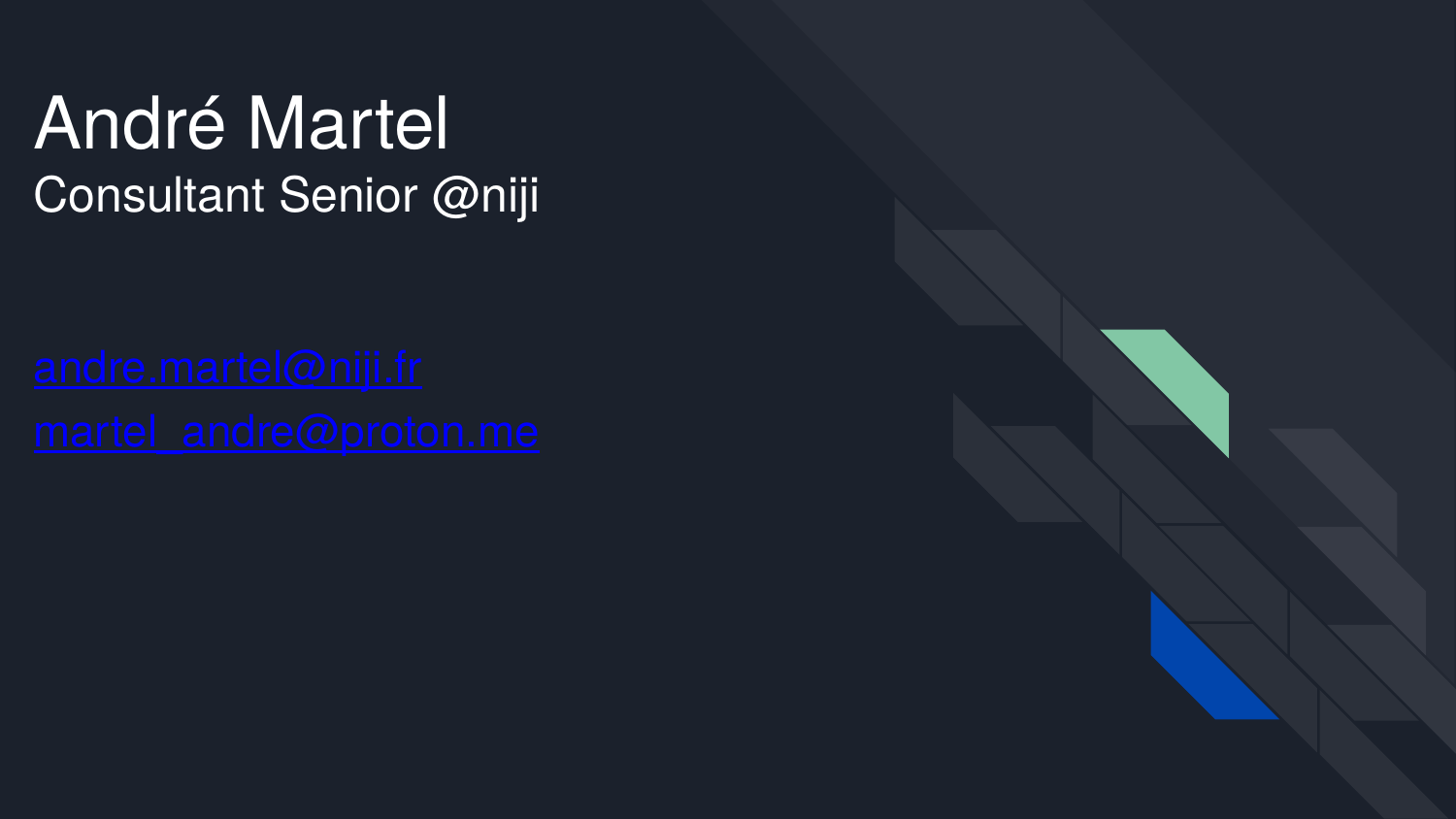

# André Martel
Consultant Senior @niji

andre.martel@niji.fr
martel_andre@proton.me